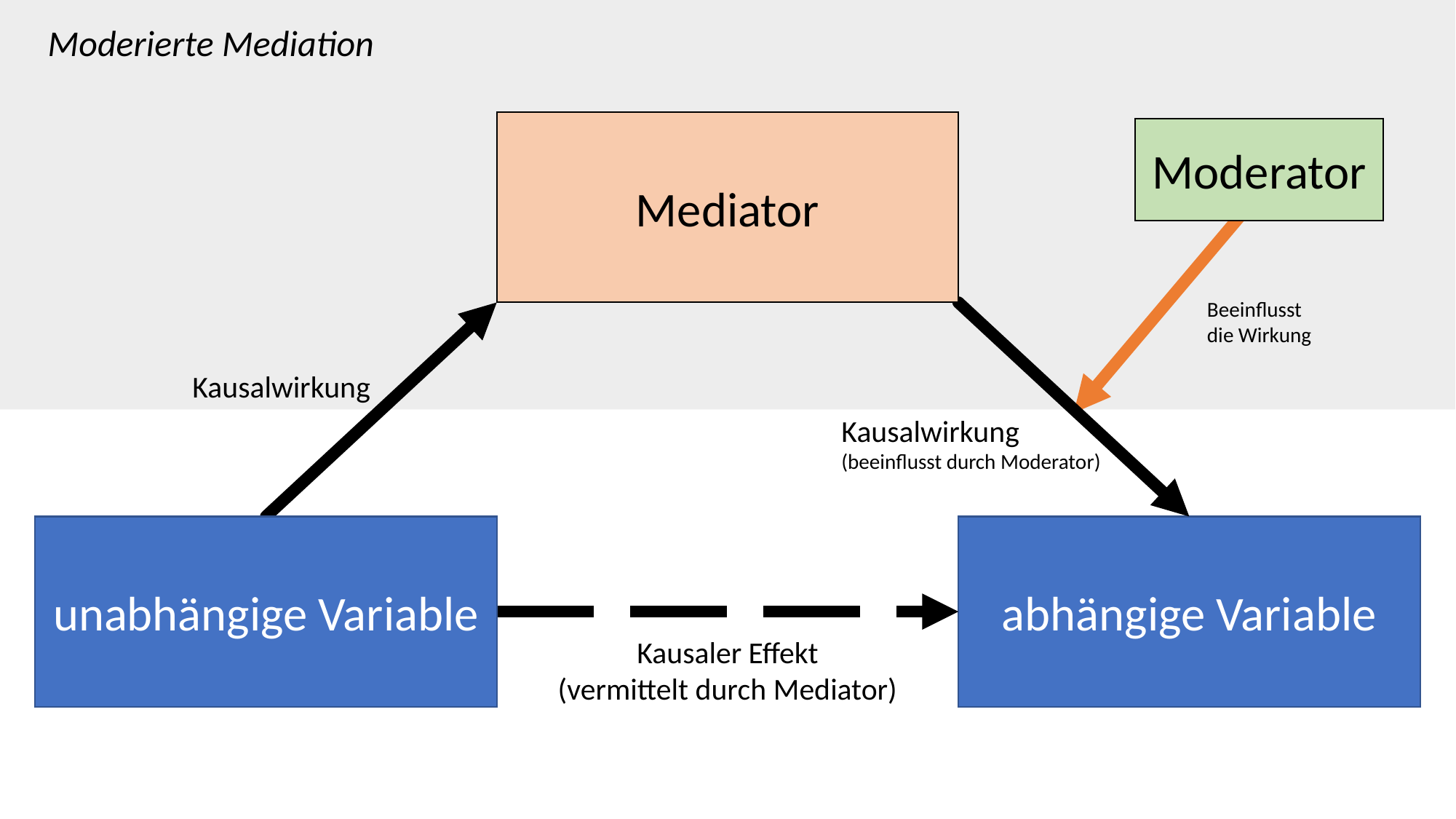

Moderierte Mediation
Mediator
Moderator
Beeinflusst
die Wirkung
Kausalwirkung
Kausalwirkung
(beeinflusst durch Moderator)
unabhängige Variable
abhängige Variable
Kausaler Effekt
(vermittelt durch Mediator)